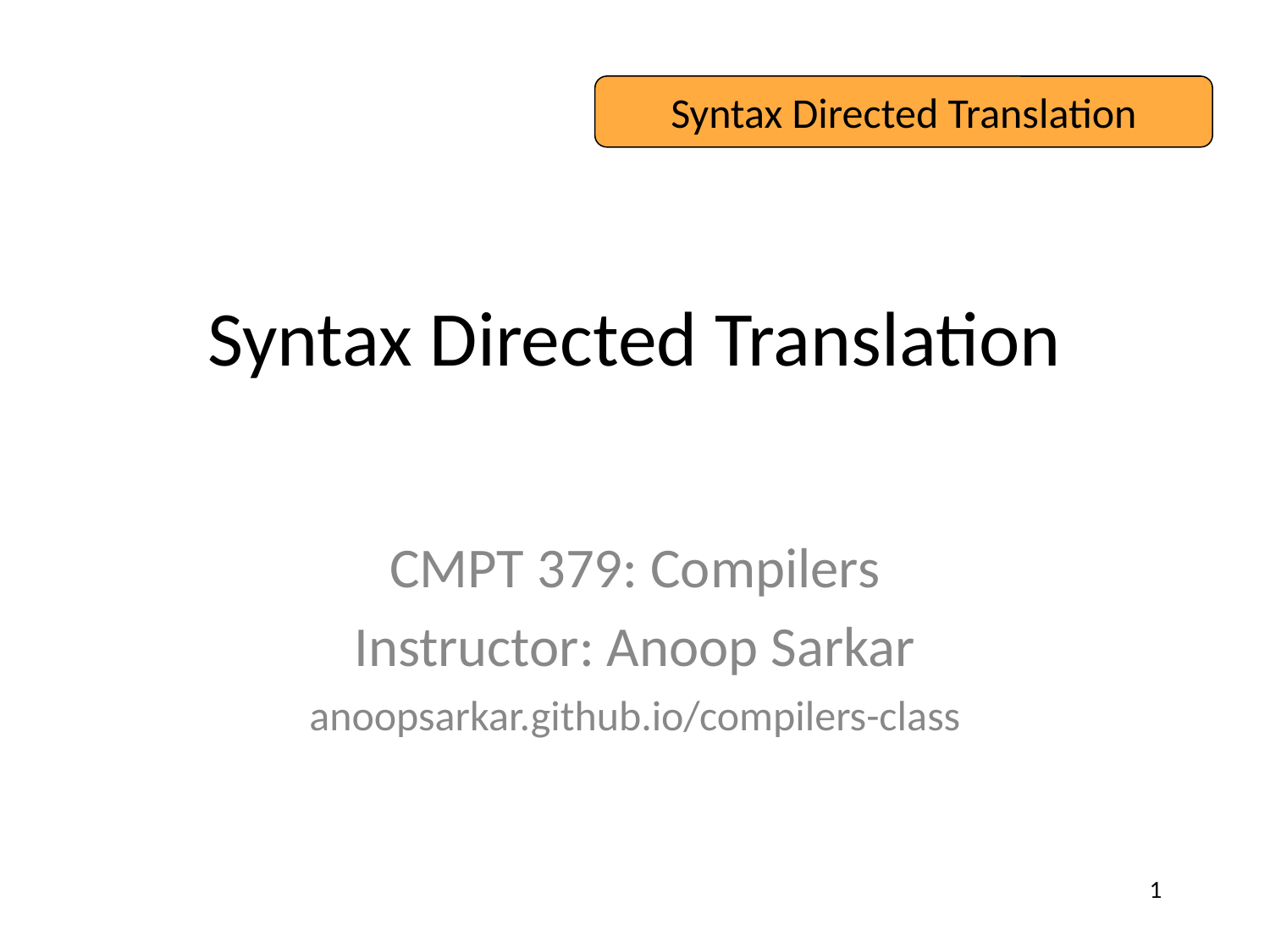

Syntax Directed Translation
# Syntax Directed Translation
CMPT 379: Compilers
Instructor: Anoop Sarkar
anoopsarkar.github.io/compilers-class
1